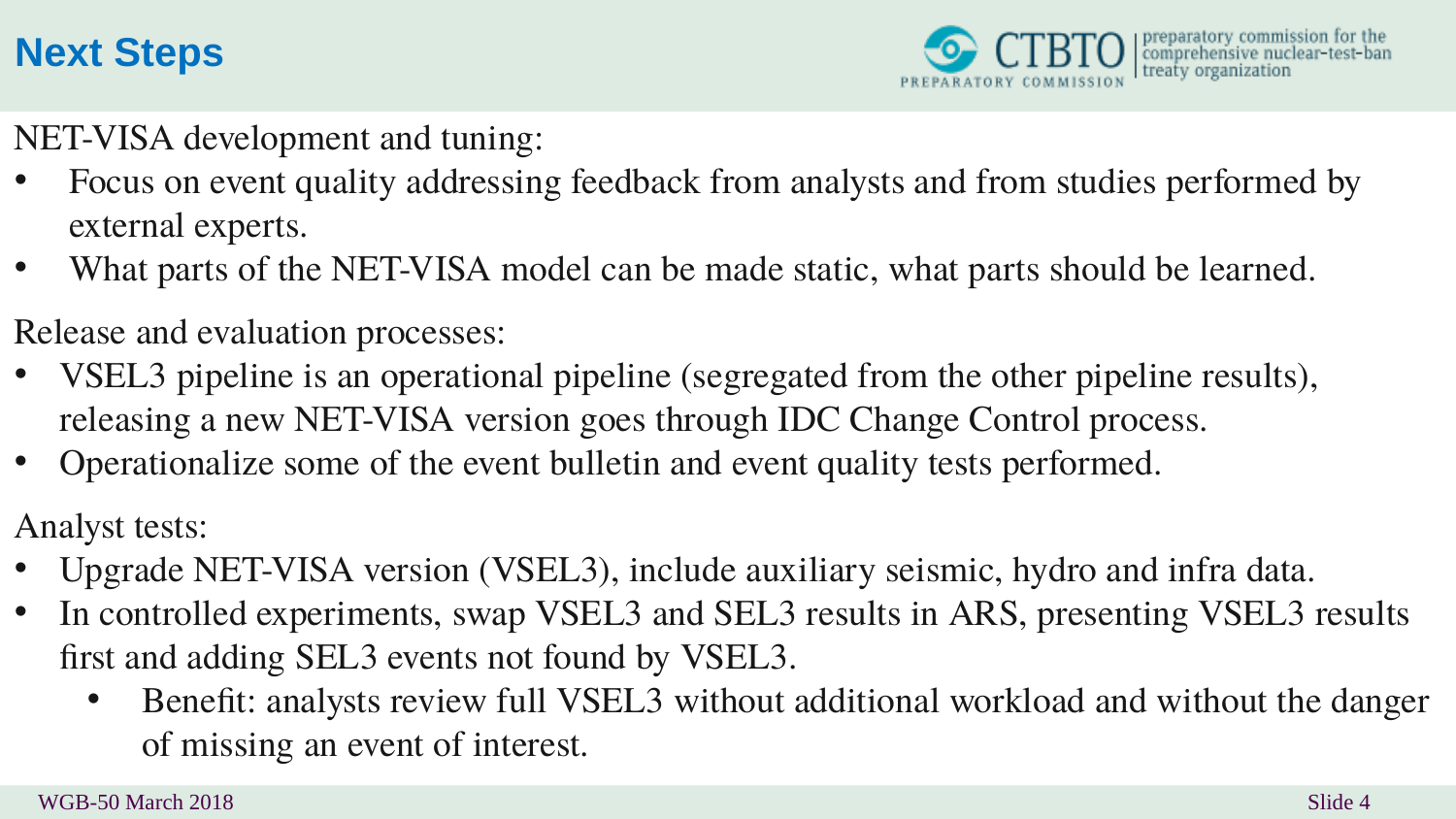

Next Steps
NET-VISA development and tuning:
Focus on event quality addressing feedback from analysts and from studies performed by external experts.
What parts of the NET-VISA model can be made static, what parts should be learned.

Release and evaluation processes:
VSEL3 pipeline is an operational pipeline (segregated from the other pipeline results), releasing a new NET-VISA version goes through IDC Change Control process.
Operationalize some of the event bulletin and event quality tests performed.

Analyst tests:
Upgrade NET-VISA version (VSEL3), include auxiliary seismic, hydro and infra data.
In controlled experiments, swap VSEL3 and SEL3 results in ARS, presenting VSEL3 results first and adding SEL3 events not found by VSEL3.
Benefit: analysts review full VSEL3 without additional workload and without the danger of missing an event of interest.
Slide 4
WGB-50 March 2018